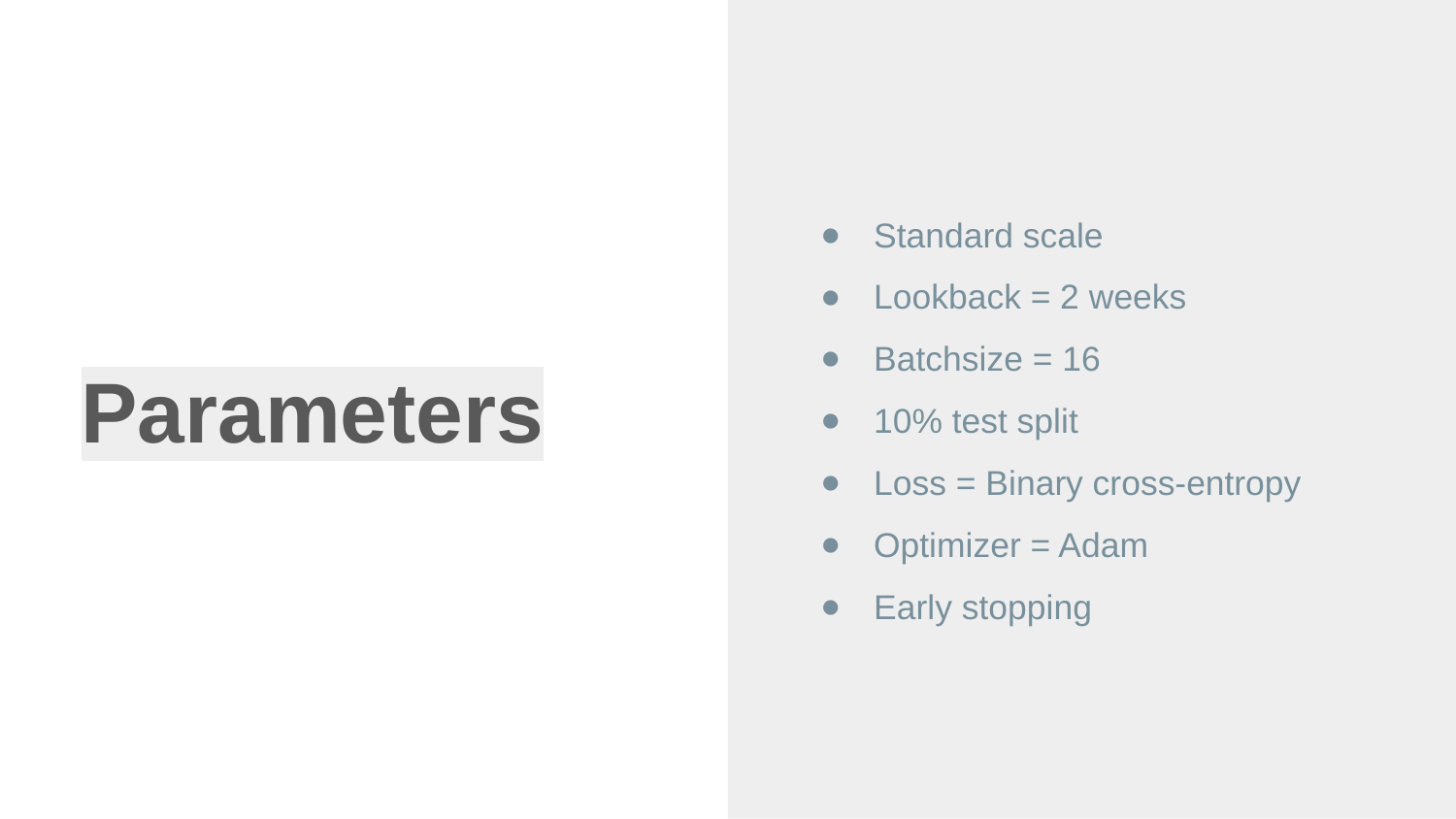

Standard scale
Lookback = 2 weeks
Batchsize = 16
10% test split
Loss = Binary cross-entropy
Optimizer = Adam
Early stopping
# Parameters